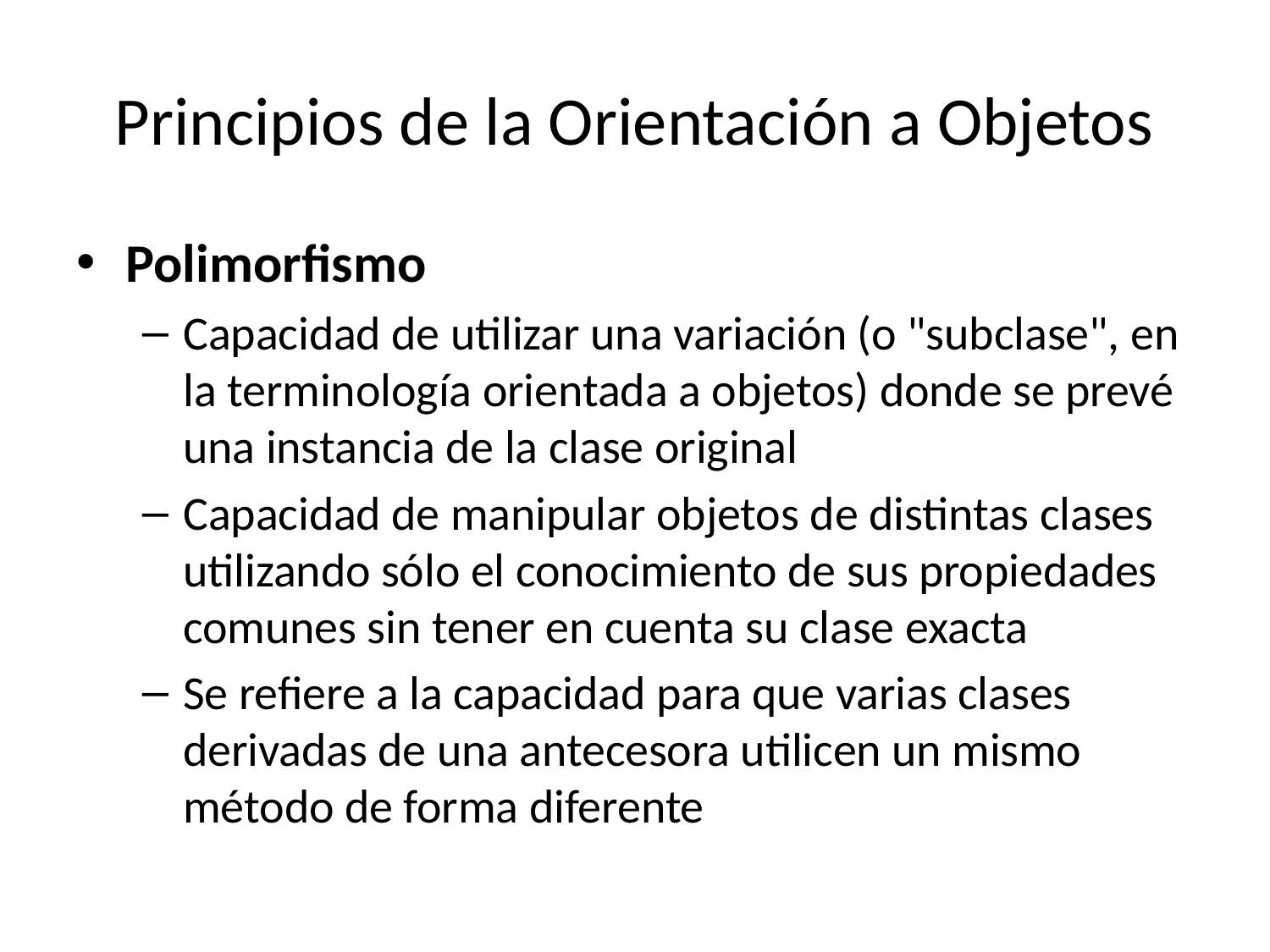

# Principios de la Orientación a Objetos
Polimorfismo
Capacidad de utilizar una variación (o "subclase", en la terminología orientada a objetos) donde se prevé una instancia de la clase original
Capacidad de manipular objetos de distintas clases utilizando sólo el conocimiento de sus propiedades comunes sin tener en cuenta su clase exacta
Se refiere a la capacidad para que varias clases derivadas de una antecesora utilicen un mismo método de forma diferente